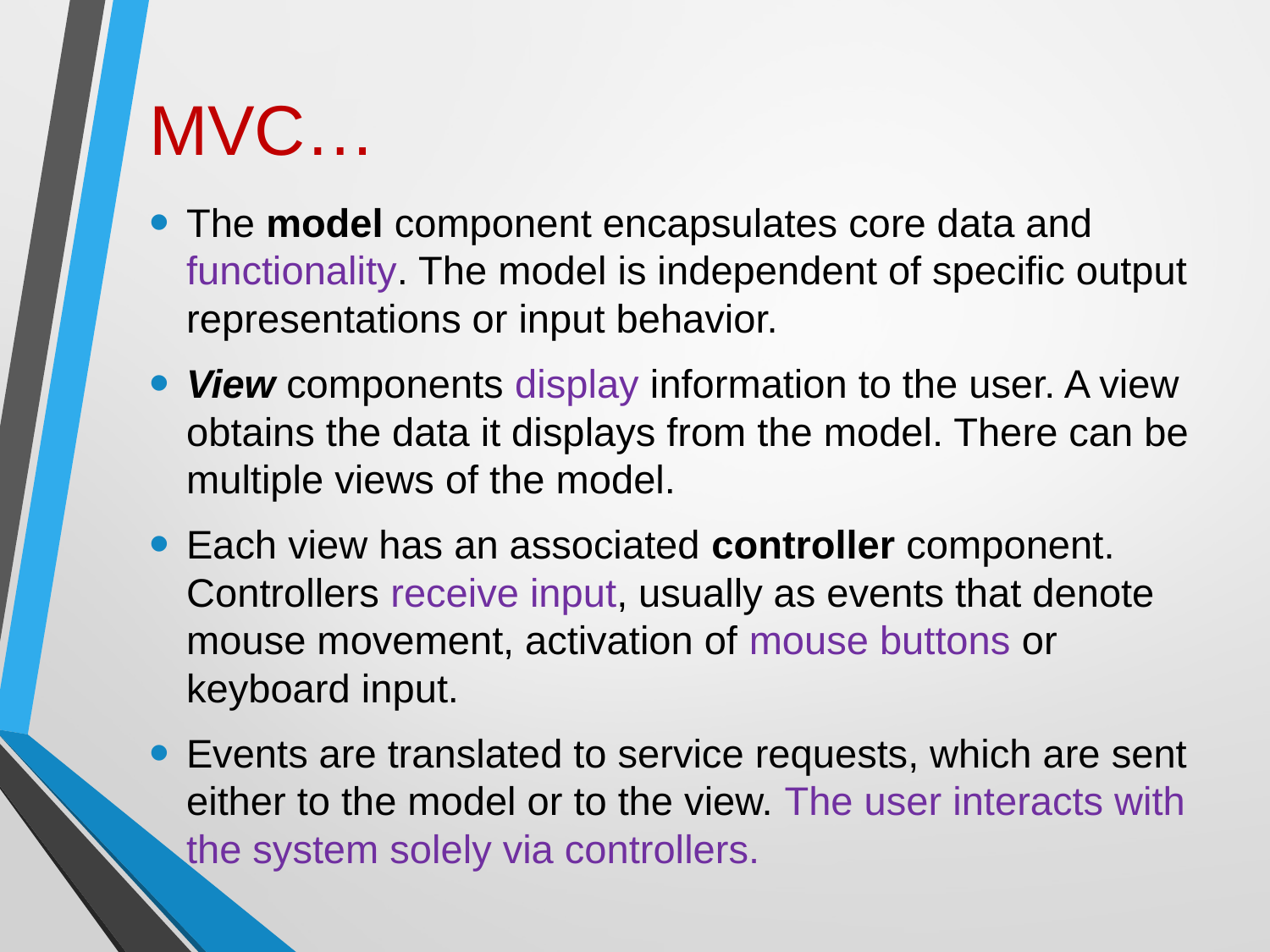

# MVC…
The model component encapsulates core data and functionality. The model is independent of specific output representations or input behavior.
View components display information to the user. A view obtains the data it displays from the model. There can be multiple views of the model.
Each view has an associated controller component. Controllers receive input, usually as events that denote mouse movement, activation of mouse buttons or keyboard input.
Events are translated to service requests, which are sent either to the model or to the view. The user interacts with the system solely via controllers.